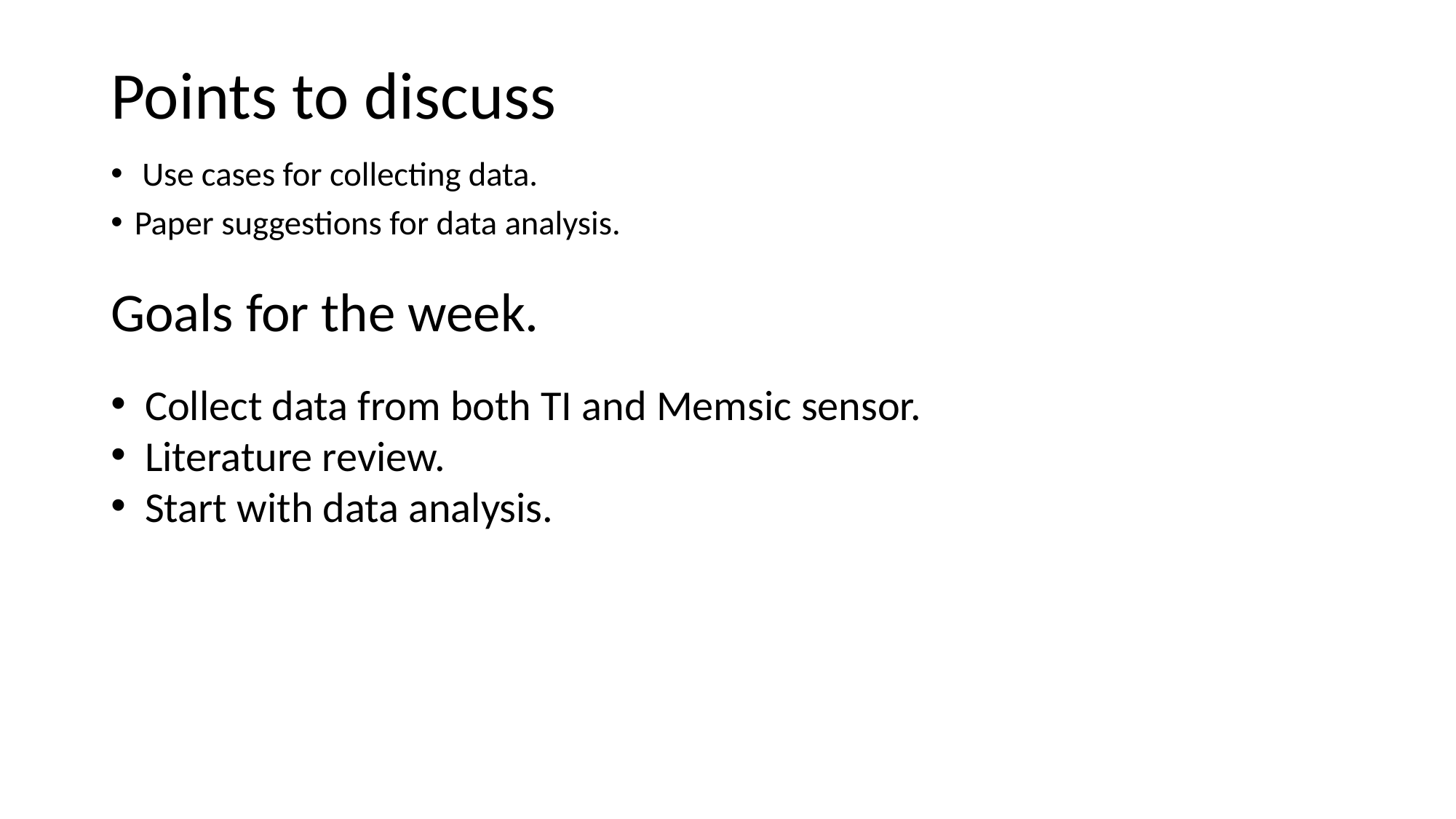

# Points to discuss
 Use cases for collecting data.
Paper suggestions for data analysis.
Goals for the week.
Collect data from both TI and Memsic sensor.
Literature review.
Start with data analysis.